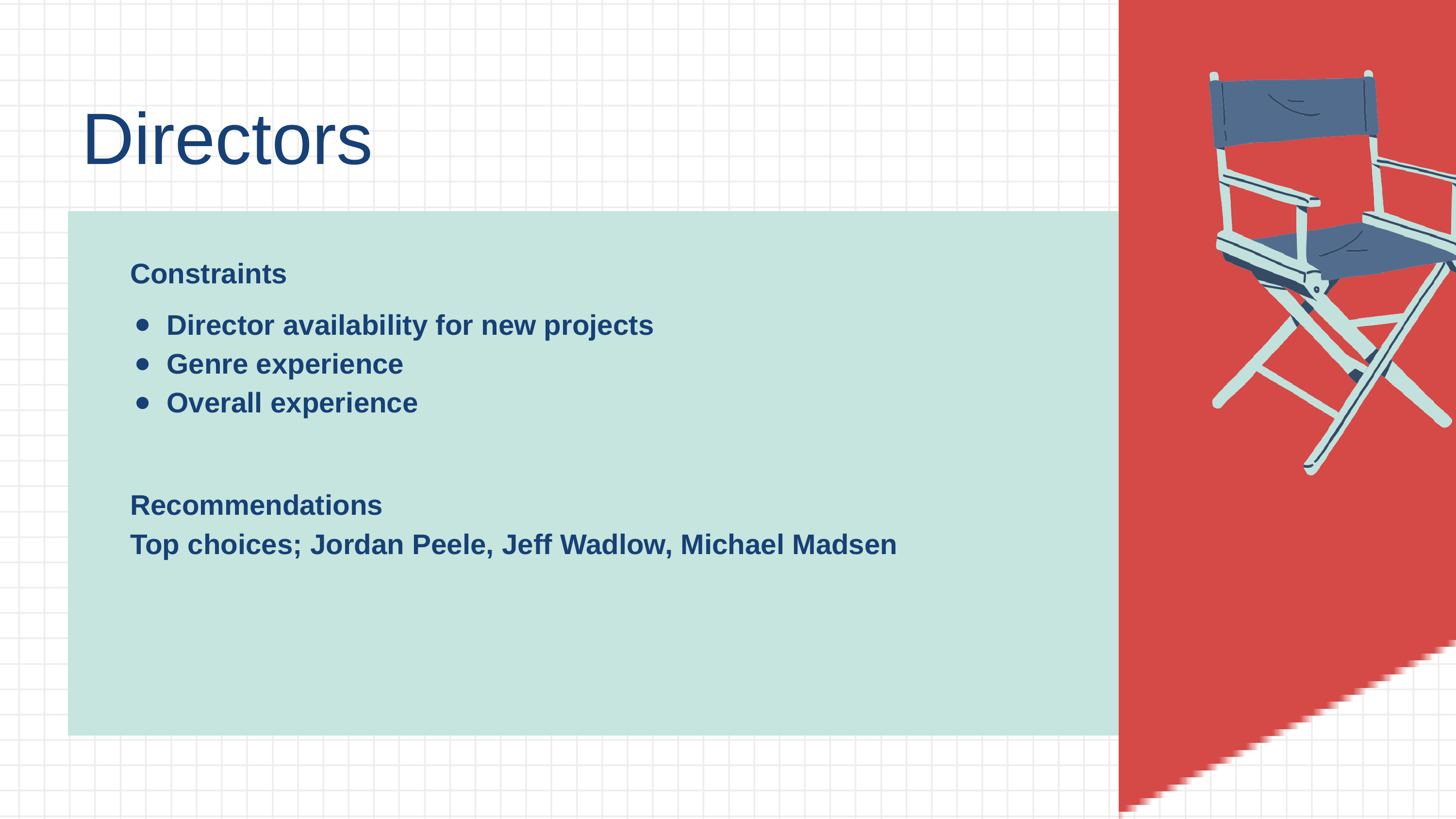

Directors

Constraints
Director availability for new projects
Genre experience
Overall experience

Recommendations
Top choices; Jordan Peele, Jeff Wadlow, Michael Madsen